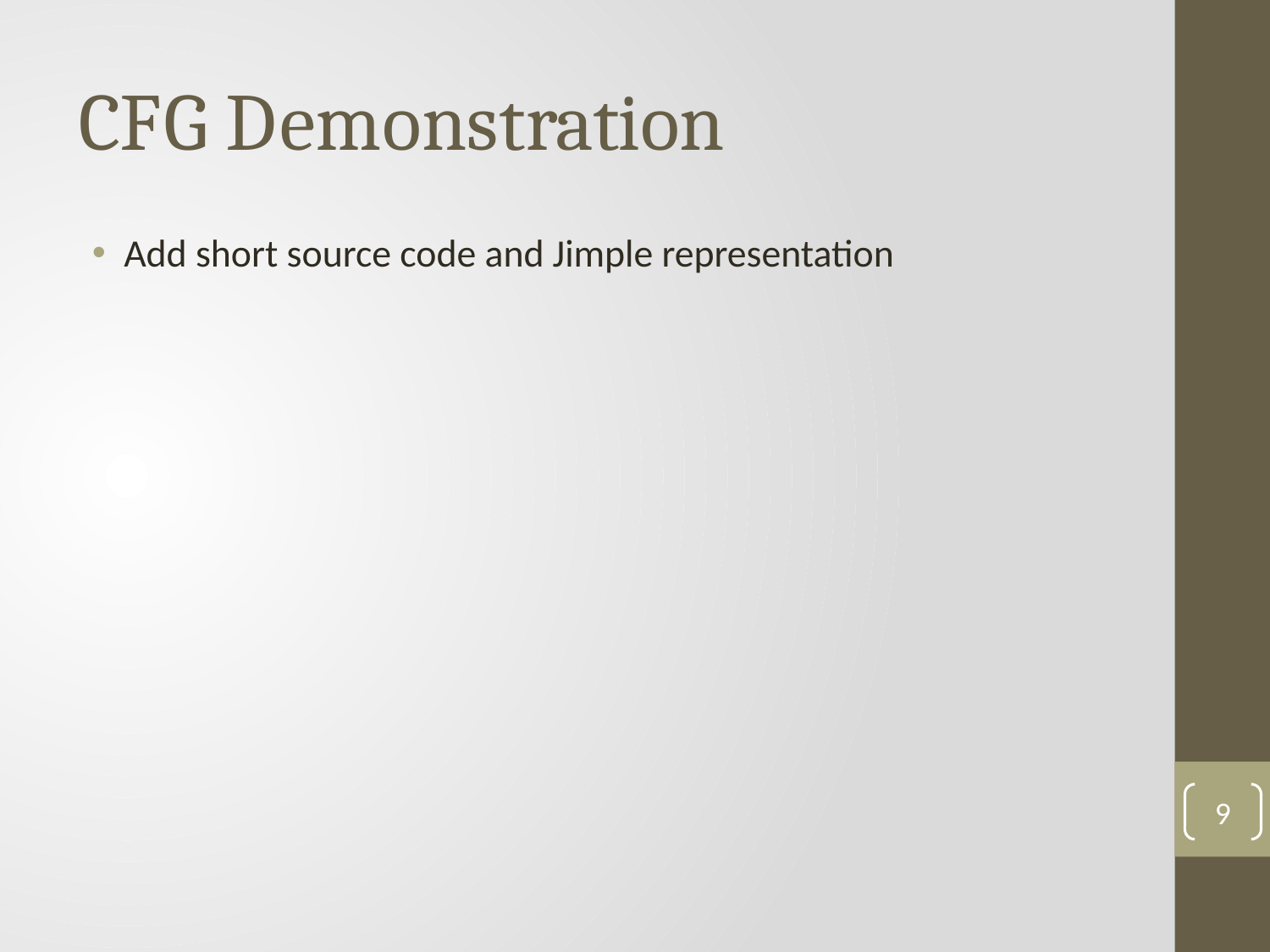

# CFG Demonstration
Add short source code and Jimple representation
9